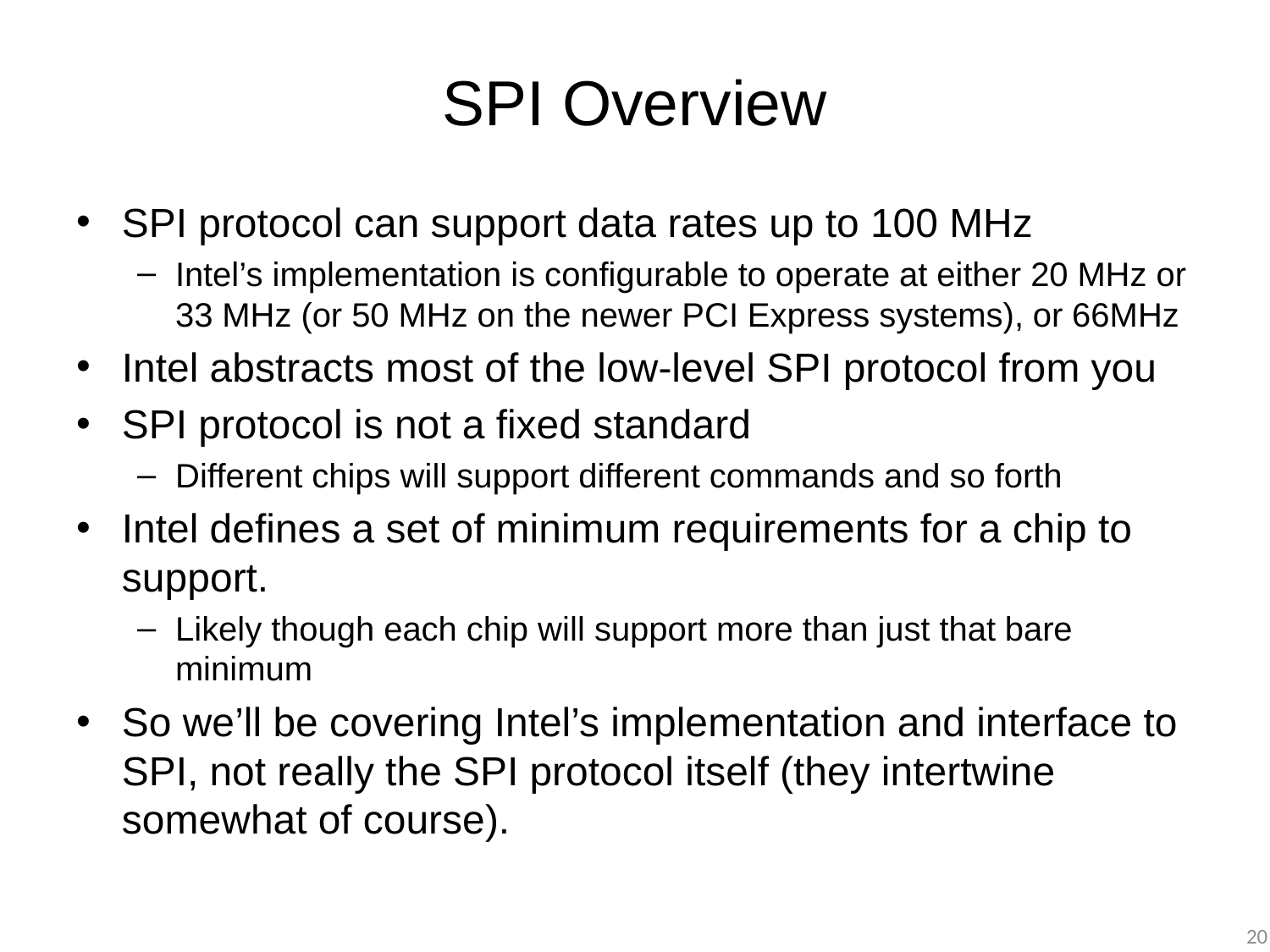

# SPI Overview
SPI protocol can support data rates up to 100 MHz
Intel’s implementation is configurable to operate at either 20 MHz or 33 MHz (or 50 MHz on the newer PCI Express systems), or 66MHz
Intel abstracts most of the low-level SPI protocol from you
SPI protocol is not a fixed standard
Different chips will support different commands and so forth
Intel defines a set of minimum requirements for a chip to support.
Likely though each chip will support more than just that bare minimum
So we’ll be covering Intel’s implementation and interface to SPI, not really the SPI protocol itself (they intertwine somewhat of course).
20